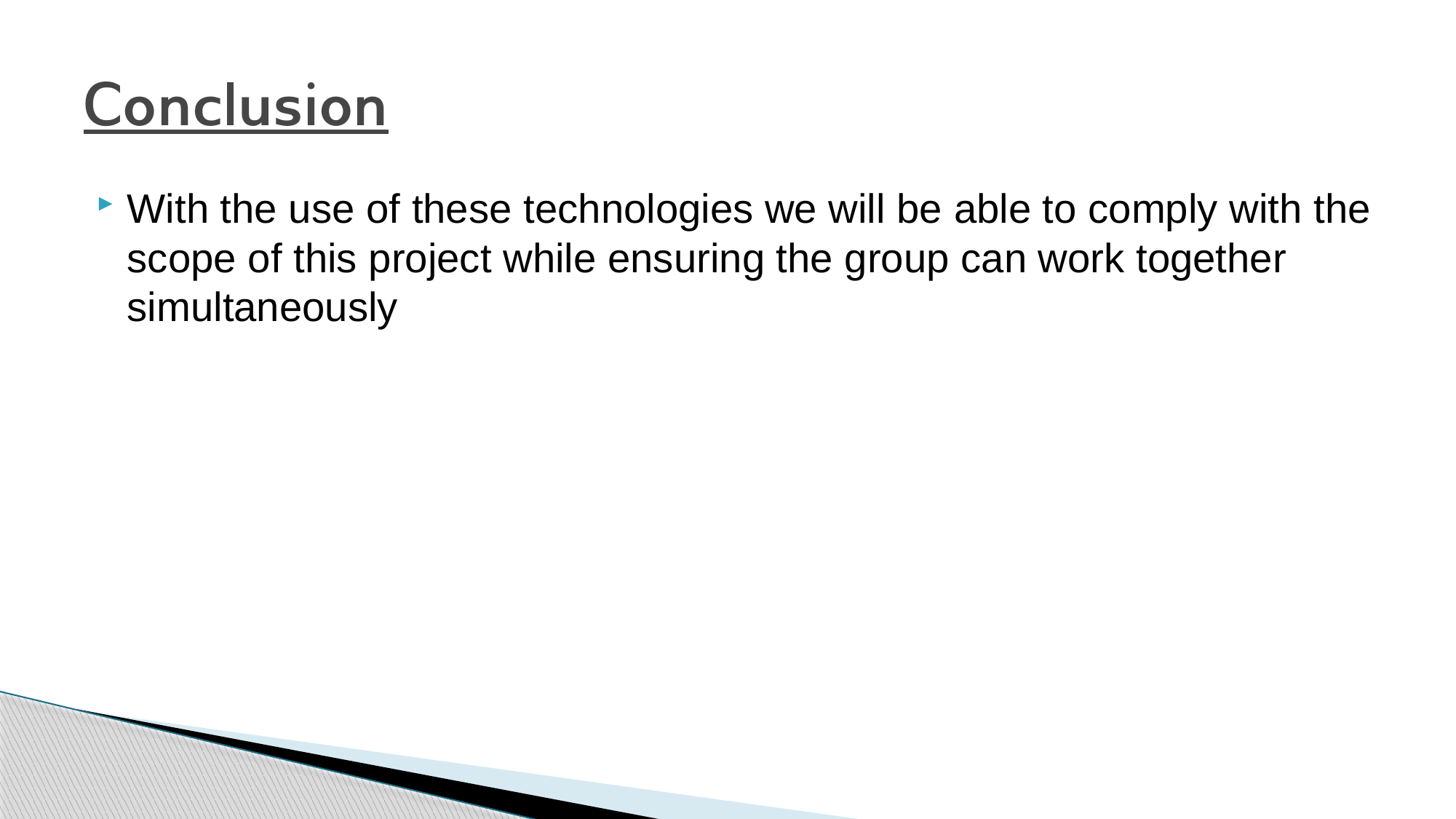

# Conclusion
With the use of these technologies we will be able to comply with the scope of this project while ensuring the group can work together simultaneously